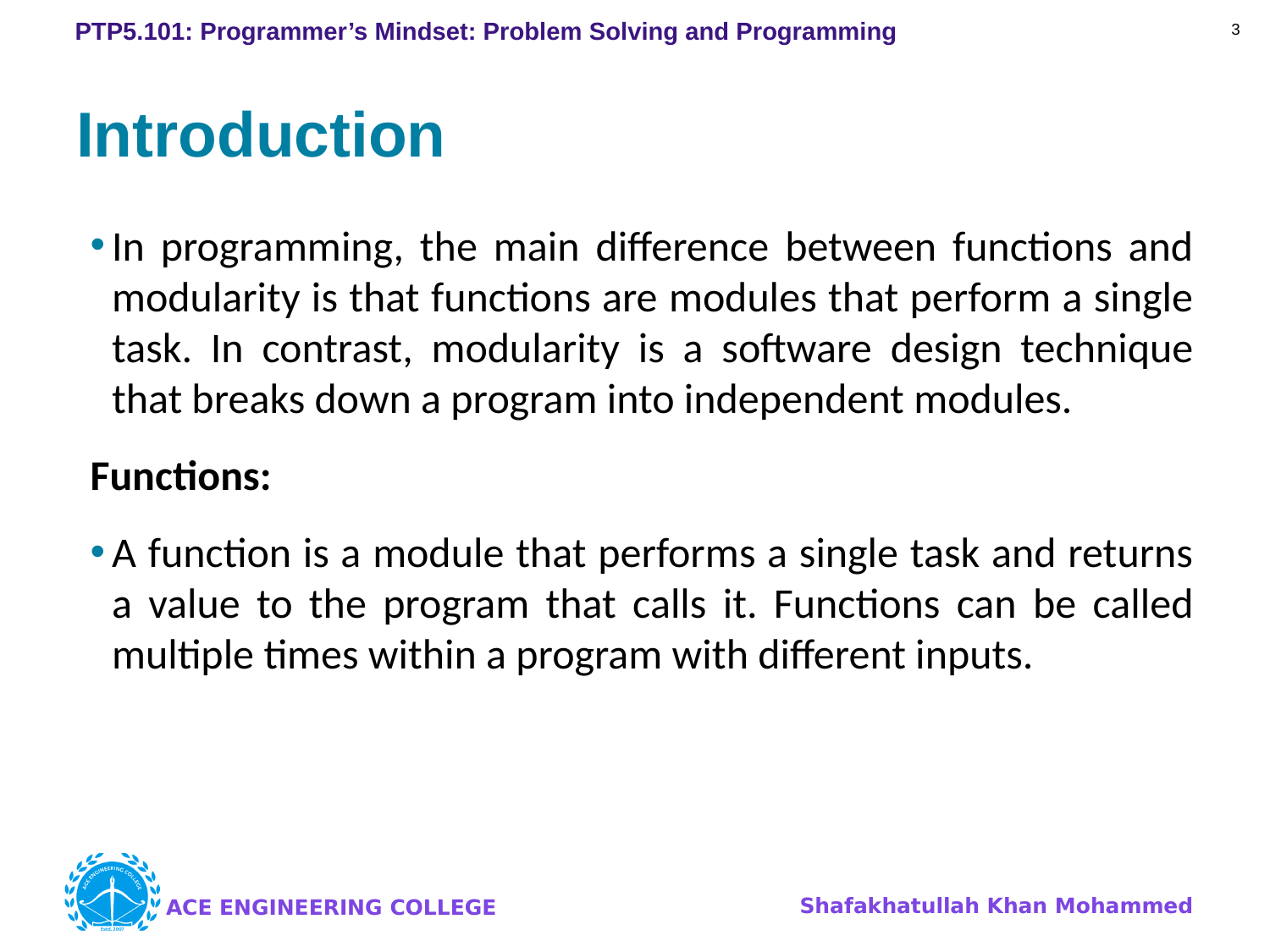

3
# Introduction
In programming, the main difference between functions and modularity is that functions are modules that perform a single task. In contrast, modularity is a software design technique that breaks down a program into independent modules.
Functions:
A function is a module that performs a single task and returns a value to the program that calls it. Functions can be called multiple times within a program with different inputs.